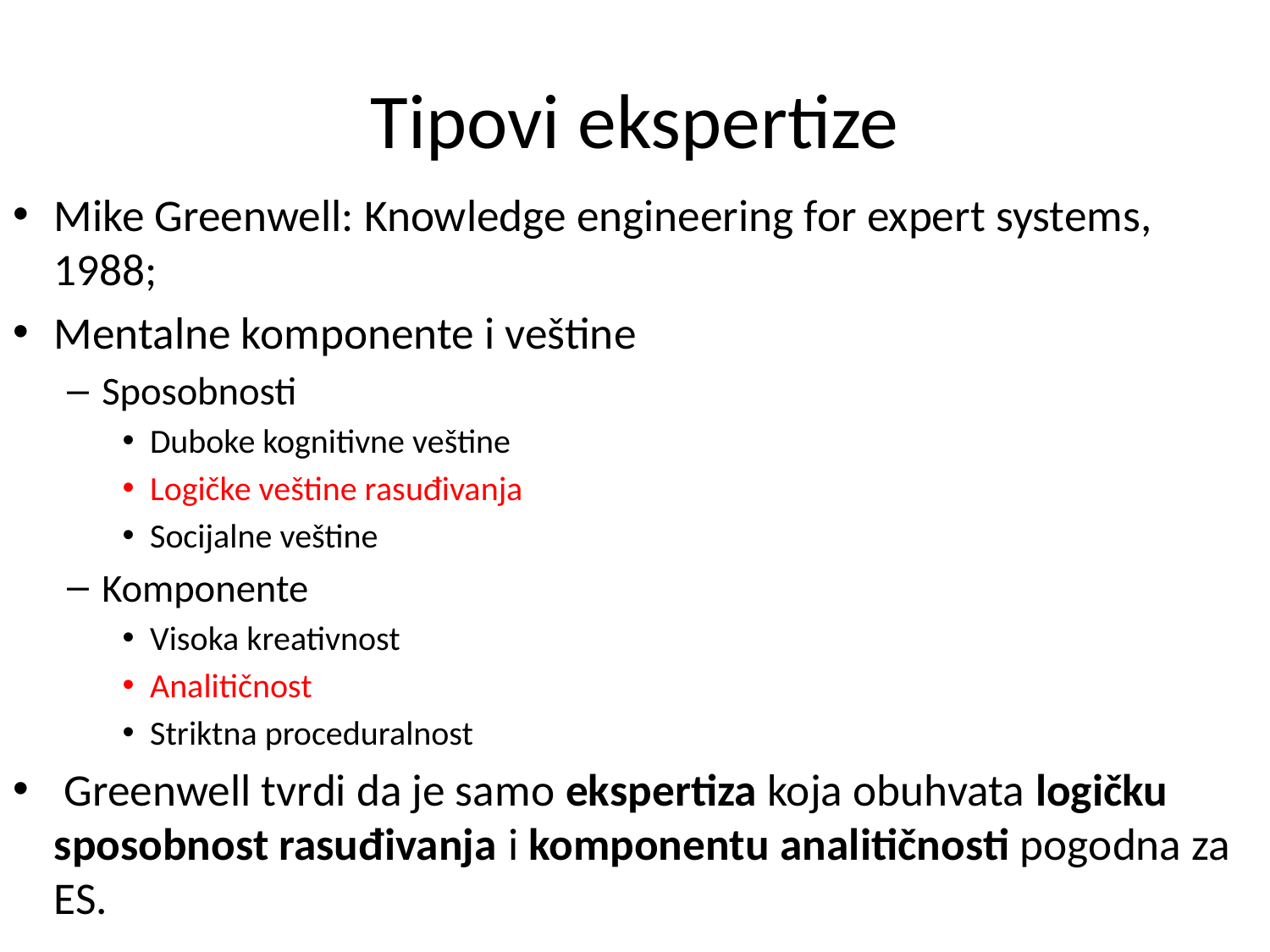

# Tipovi ekspertize
Mike Greenwell: Knowledge engineering for expert systems, 1988;
Mentalne komponente i veštine
Sposobnosti
Duboke kognitivne veštine
Logičke veštine rasuđivanja
Socijalne veštine
Komponente
Visoka kreativnost
Analitičnost
Striktna proceduralnost
 Greenwell tvrdi da je samo ekspertiza koja obuhvata logičku sposobnost rasuđivanja i komponentu analitičnosti pogodna za ES.